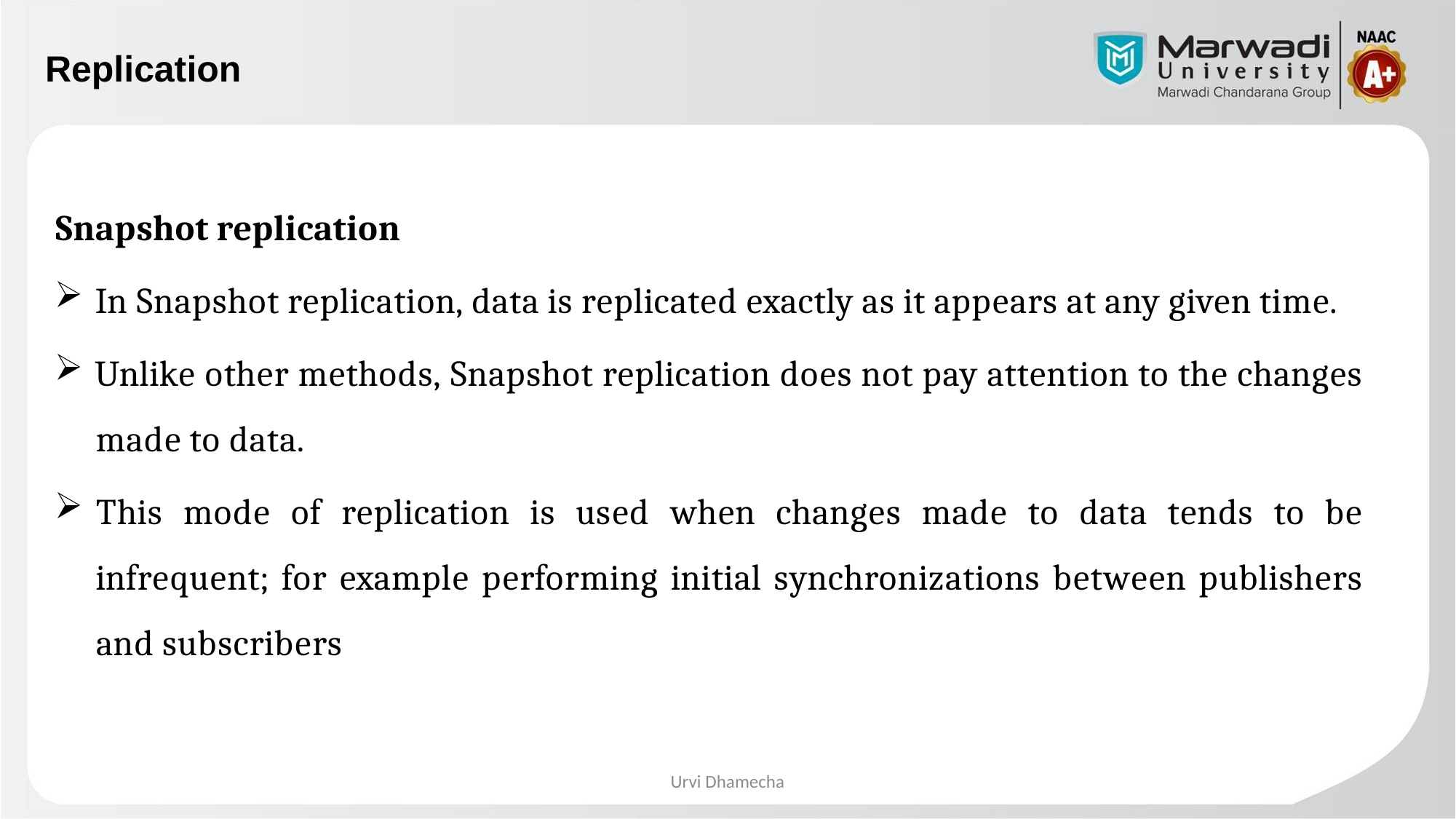

# Replication
Snapshot replication
In Snapshot replication, data is replicated exactly as it appears at any given time.
Unlike other methods, Snapshot replication does not pay attention to the changes made to data.
This mode of replication is used when changes made to data tends to be infrequent; for example performing initial synchronizations between publishers and subscribers

Urvi Dhamecha